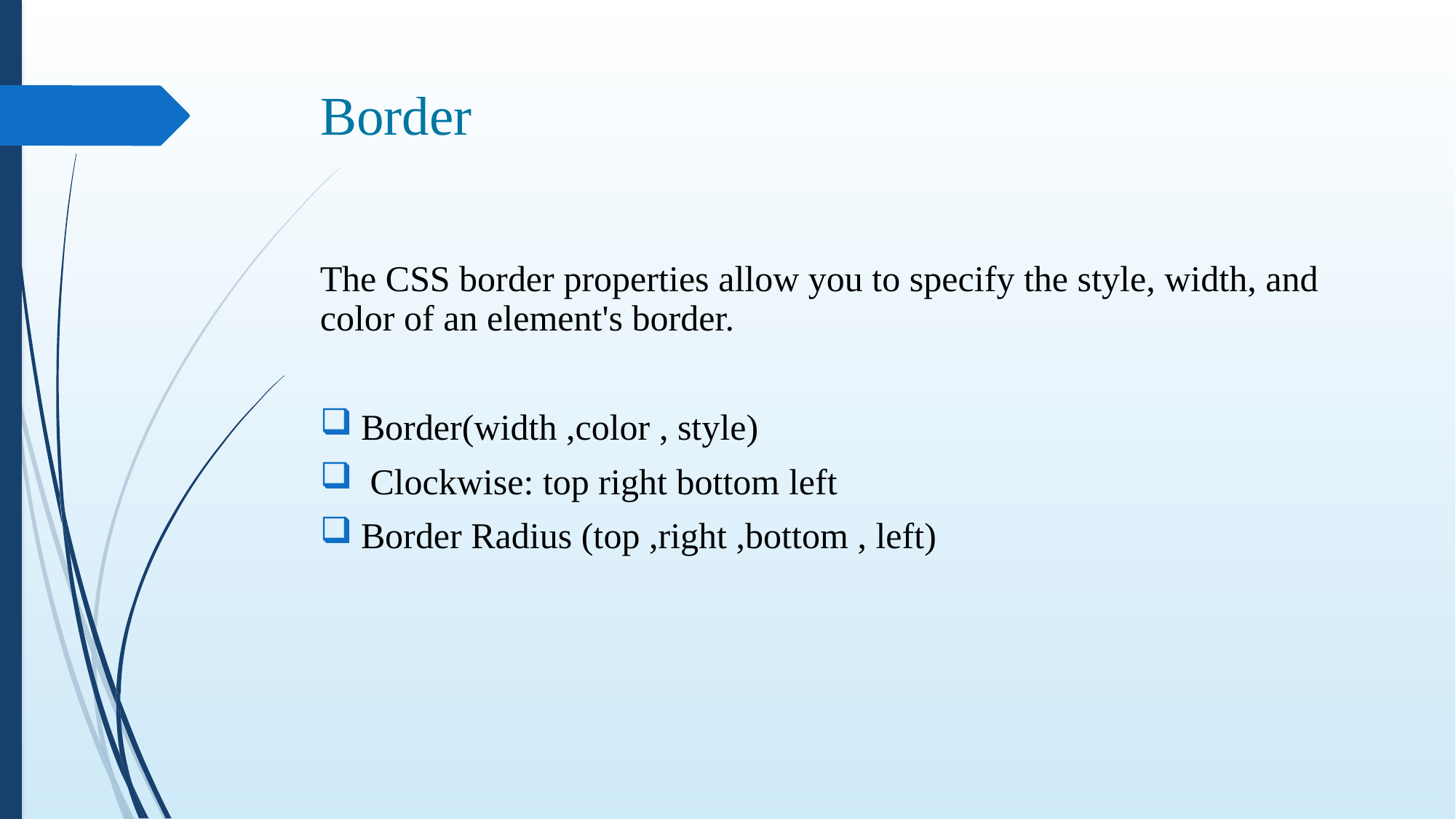

# Border
The CSS border properties allow you to specify the style, width, and color of an element's border.

Border(width ,color , style)
 Clockwise: top right bottom left
Border Radius (top ,right ,bottom , left)